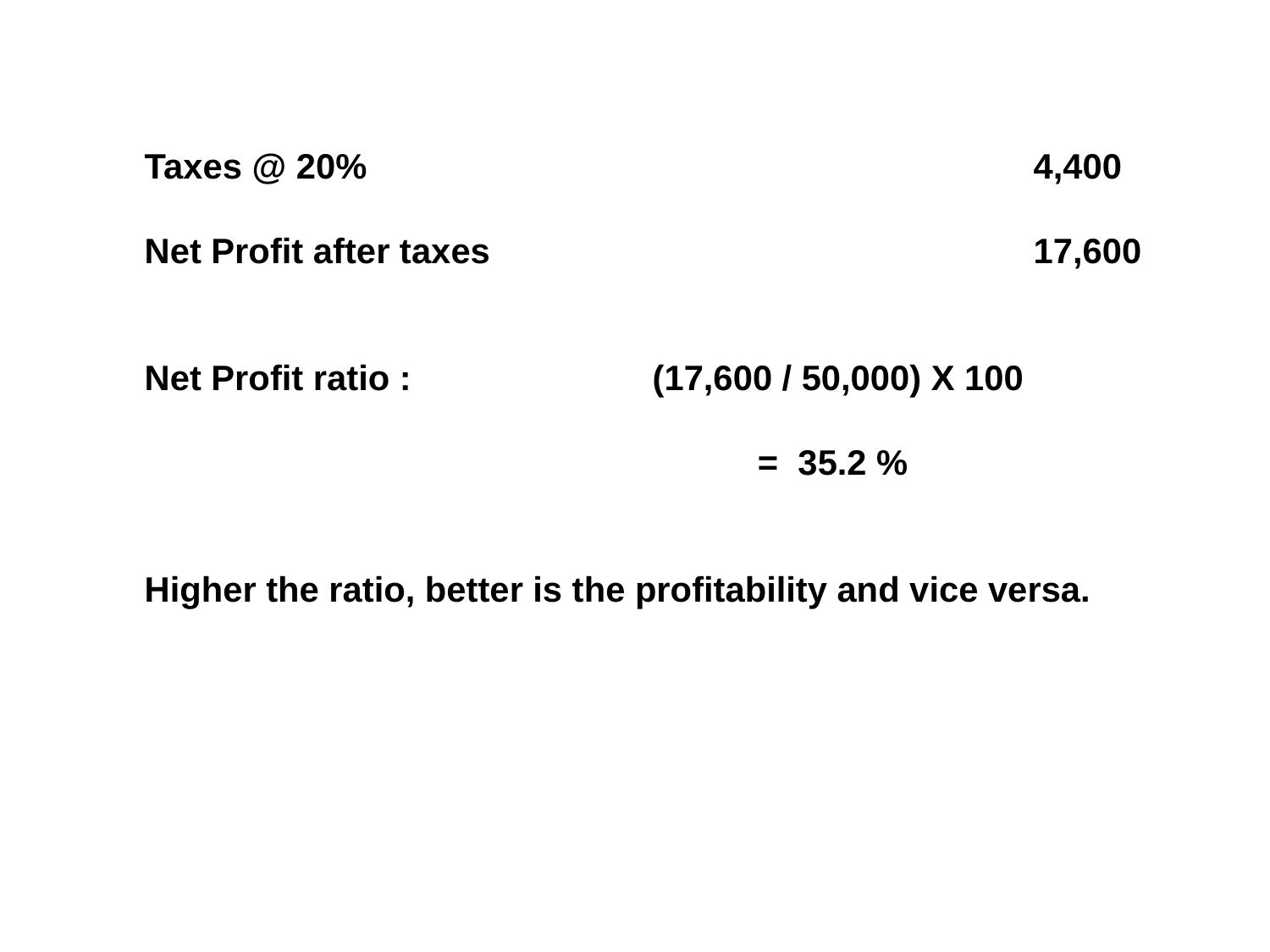

Taxes @ 20%                                     			4,400

Net Profit after taxes   		 			17,600

Net Profit ratio : 		(17,600 / 50,000) X 100

                                                               =  35.2 %

Higher the ratio, better is the profitability and vice versa.